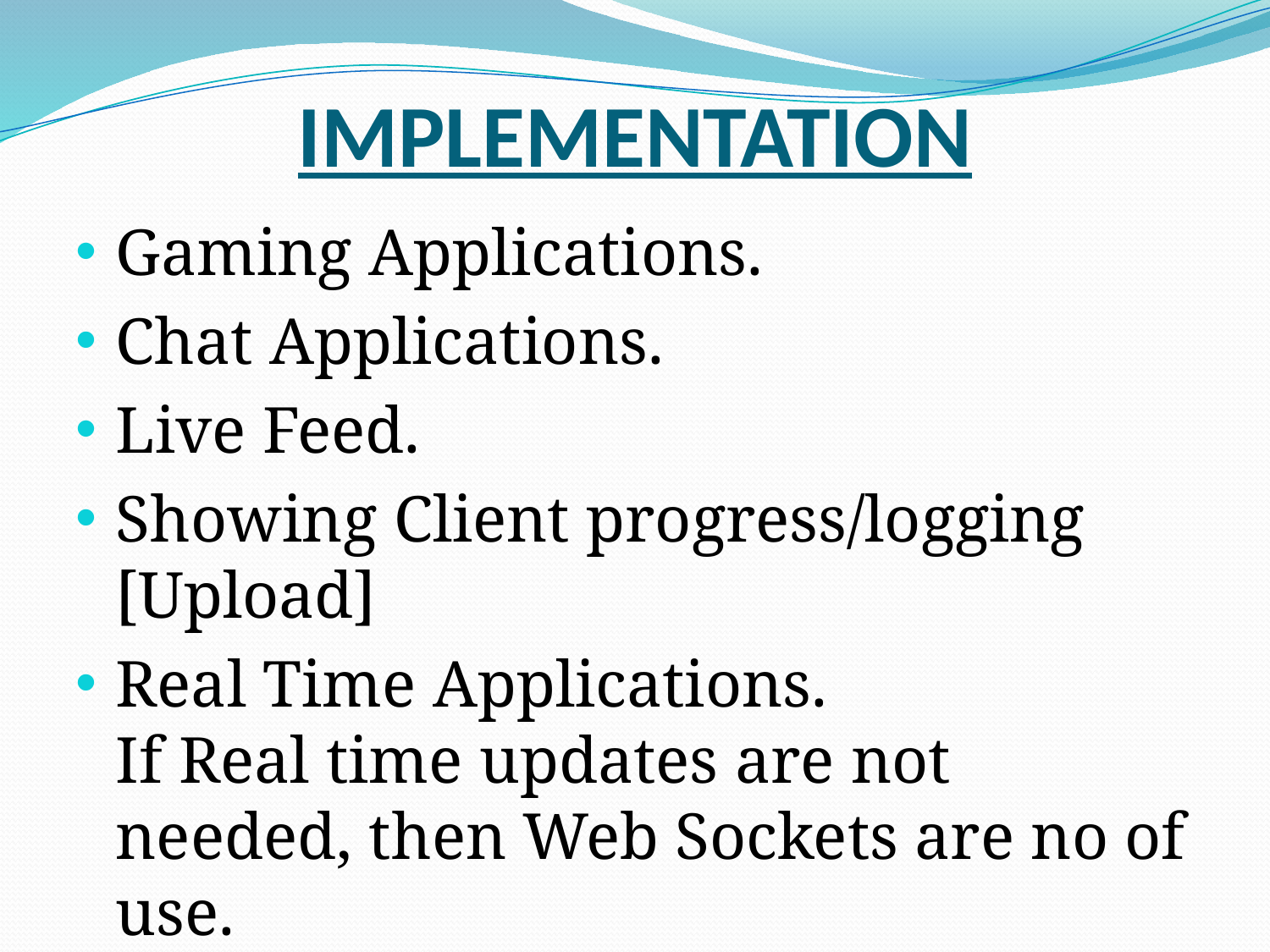

# IMPLEMENTATION
Gaming Applications.
Chat Applications.
Live Feed.
Showing Client progress/logging
[Upload]
Real Time Applications.
If Real time updates are not needed, then Web Sockets are no of use.